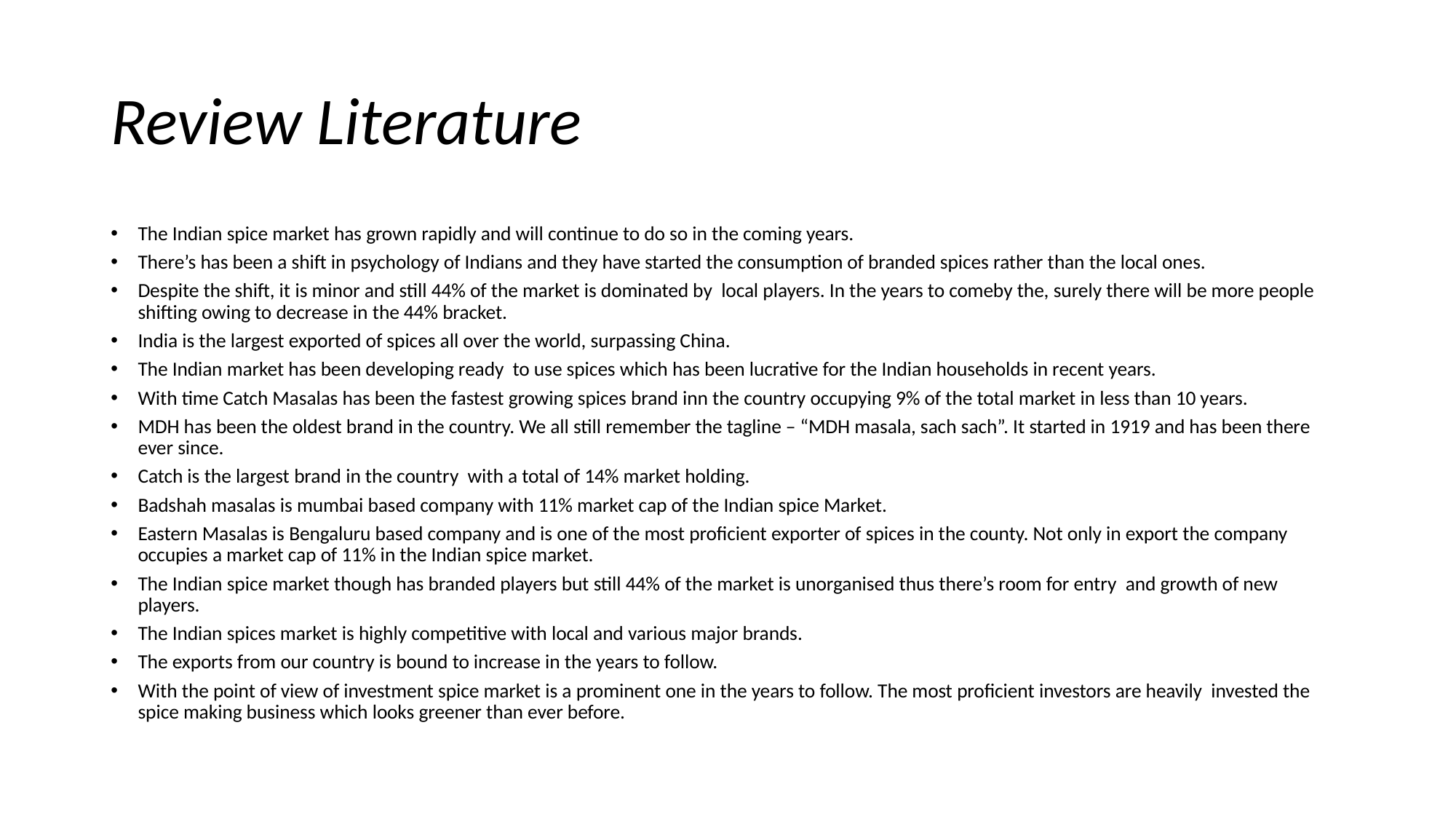

# Review Literature
The Indian spice market has grown rapidly and will continue to do so in the coming years.
There’s has been a shift in psychology of Indians and they have started the consumption of branded spices rather than the local ones.
Despite the shift, it is minor and still 44% of the market is dominated by  local players. In the years to comeby the, surely there will be more people shifting owing to decrease in the 44% bracket.
India is the largest exported of spices all over the world, surpassing China.
The Indian market has been developing ready  to use spices which has been lucrative for the Indian households in recent years.
With time Catch Masalas has been the fastest growing spices brand inn the country occupying 9% of the total market in less than 10 years.
MDH has been the oldest brand in the country. We all still remember the tagline – “MDH masala, sach sach”. It started in 1919 and has been there ever since.
Catch is the largest brand in the country  with a total of 14% market holding.
Badshah masalas is mumbai based company with 11% market cap of the Indian spice Market.
Eastern Masalas is Bengaluru based company and is one of the most proficient exporter of spices in the county. Not only in export the company occupies a market cap of 11% in the Indian spice market.
The Indian spice market though has branded players but still 44% of the market is unorganised thus there’s room for entry  and growth of new players.
The Indian spices market is highly competitive with local and various major brands.
The exports from our country is bound to increase in the years to follow.
With the point of view of investment spice market is a prominent one in the years to follow. The most proficient investors are heavily  invested the spice making business which looks greener than ever before.